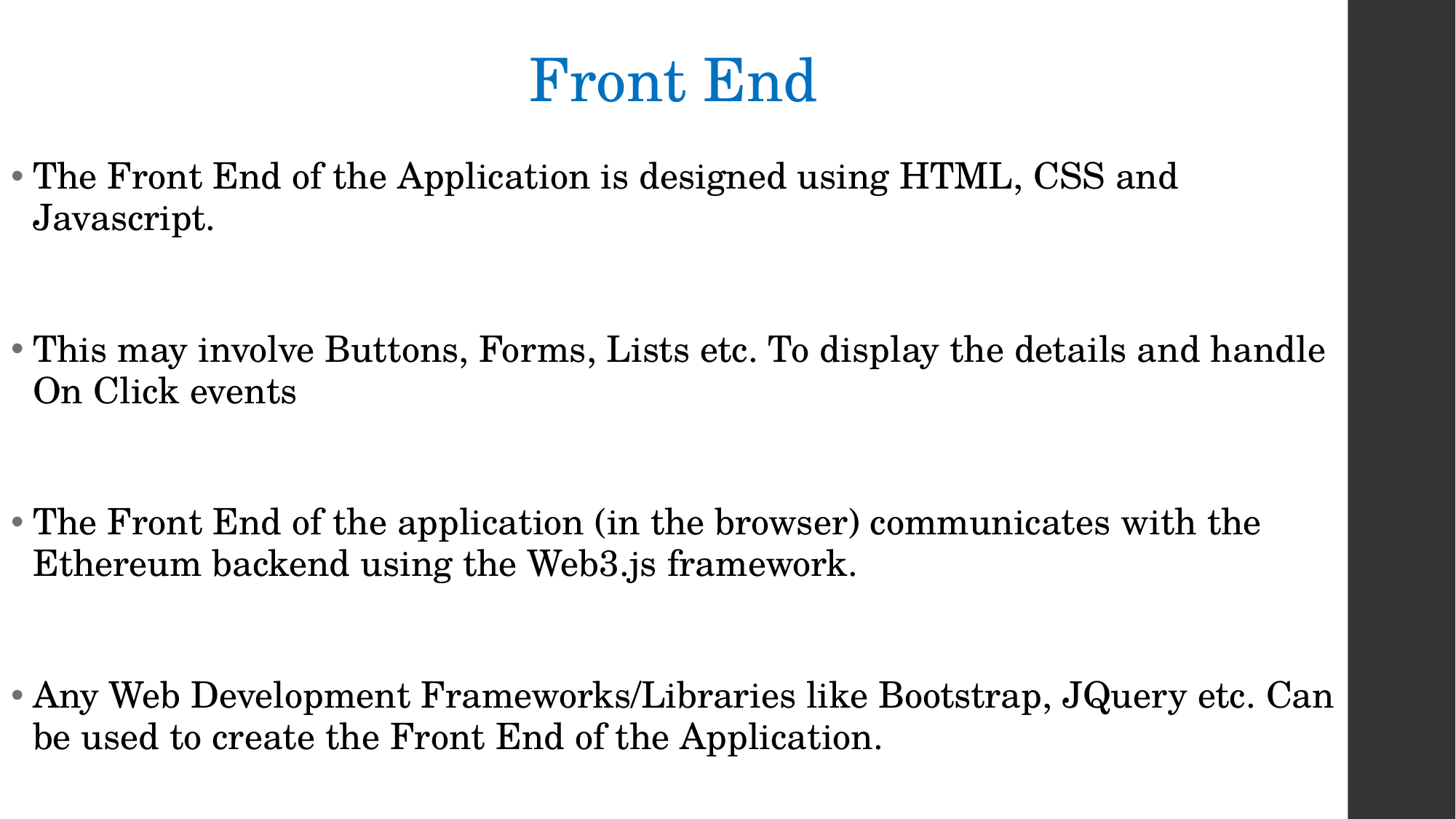

# Front End
The Front End of the Application is designed using HTML, CSS and Javascript.

This may involve Buttons, Forms, Lists etc. To display the details and handle On Click events

The Front End of the application (in the browser) communicates with the Ethereum backend using the Web3.js framework.

Any Web Development Frameworks/Libraries like Bootstrap, JQuery etc. Can be used to create the Front End of the Application.